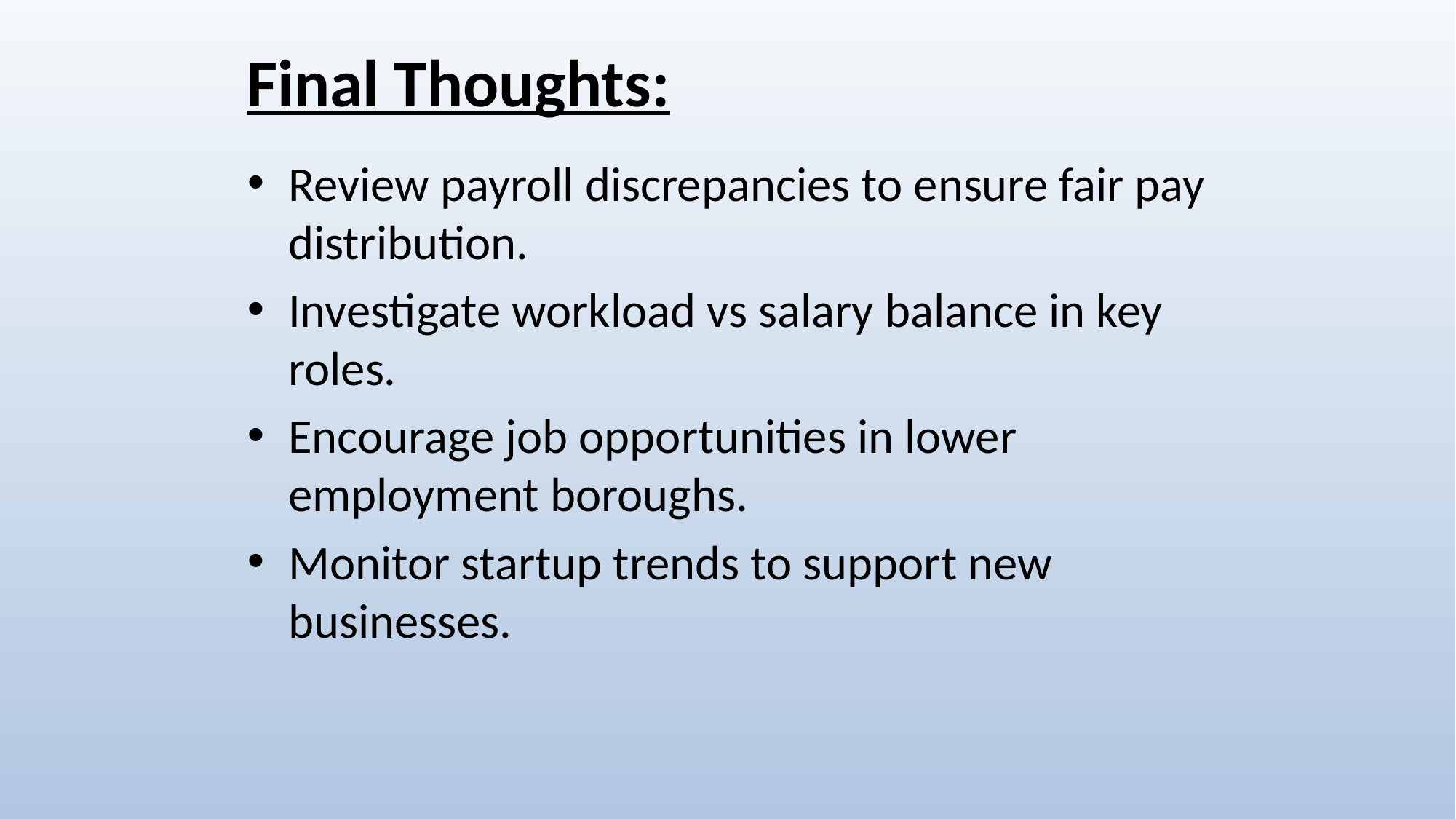

# Final Thoughts:
Review payroll discrepancies to ensure fair pay distribution.
Investigate workload vs salary balance in key roles.
Encourage job opportunities in lower employment boroughs.
Monitor startup trends to support new businesses.